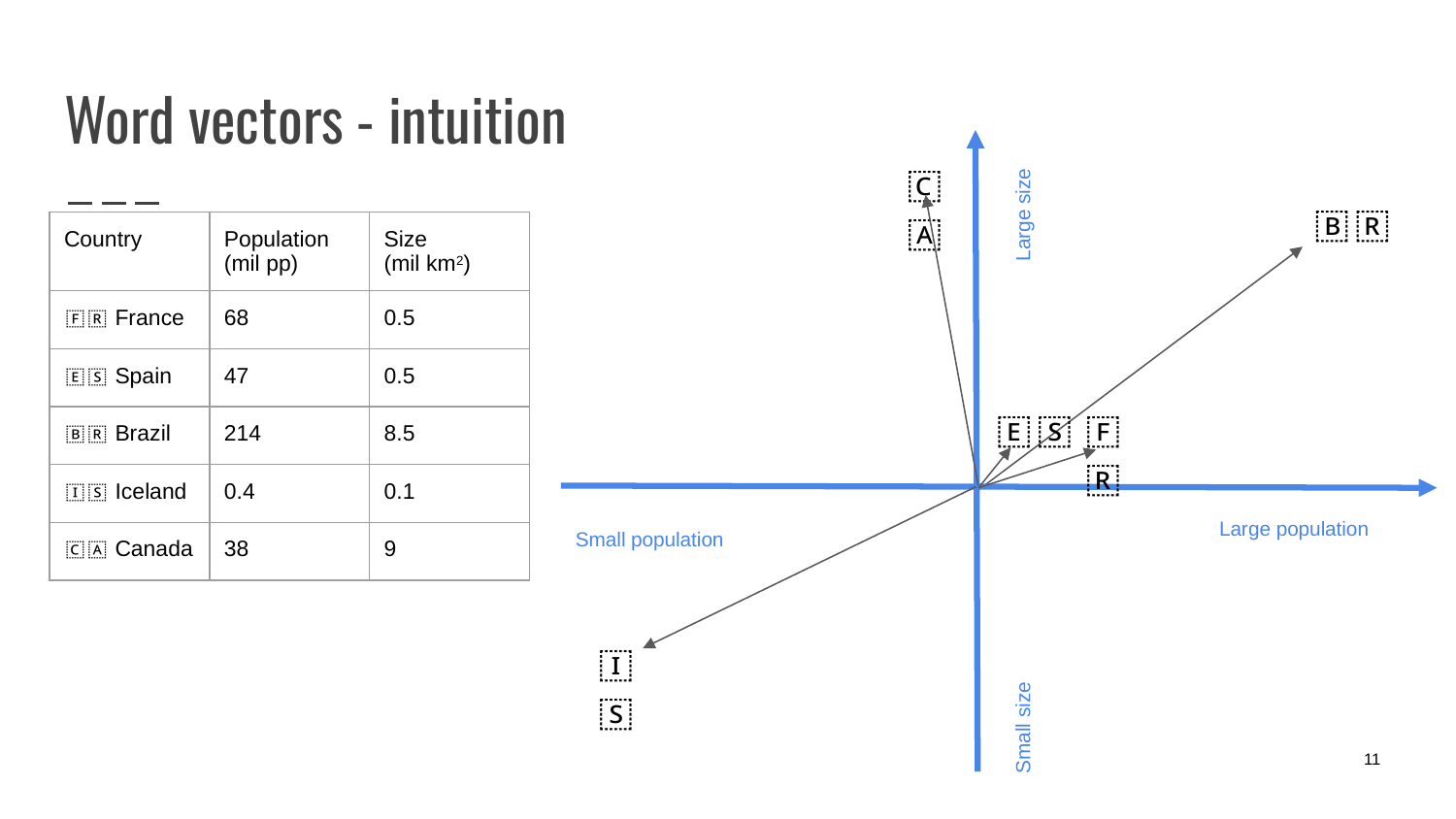

# Word vectors - intuition
Large size
🇨🇦
🇧🇷
| Country | Population (mil pp) | Size (mil km2) |
| --- | --- | --- |
| 🇫🇷 France | 68 | 0.5 |
| 🇪🇸 Spain | 47 | 0.5 |
| 🇧🇷 Brazil | 214 | 8.5 |
| 🇮🇸 Iceland | 0.4 | 0.1 |
| 🇨🇦 Canada | 38 | 9 |
🇪🇸
🇫🇷
Large population
Small population
🇮🇸
Small size
11